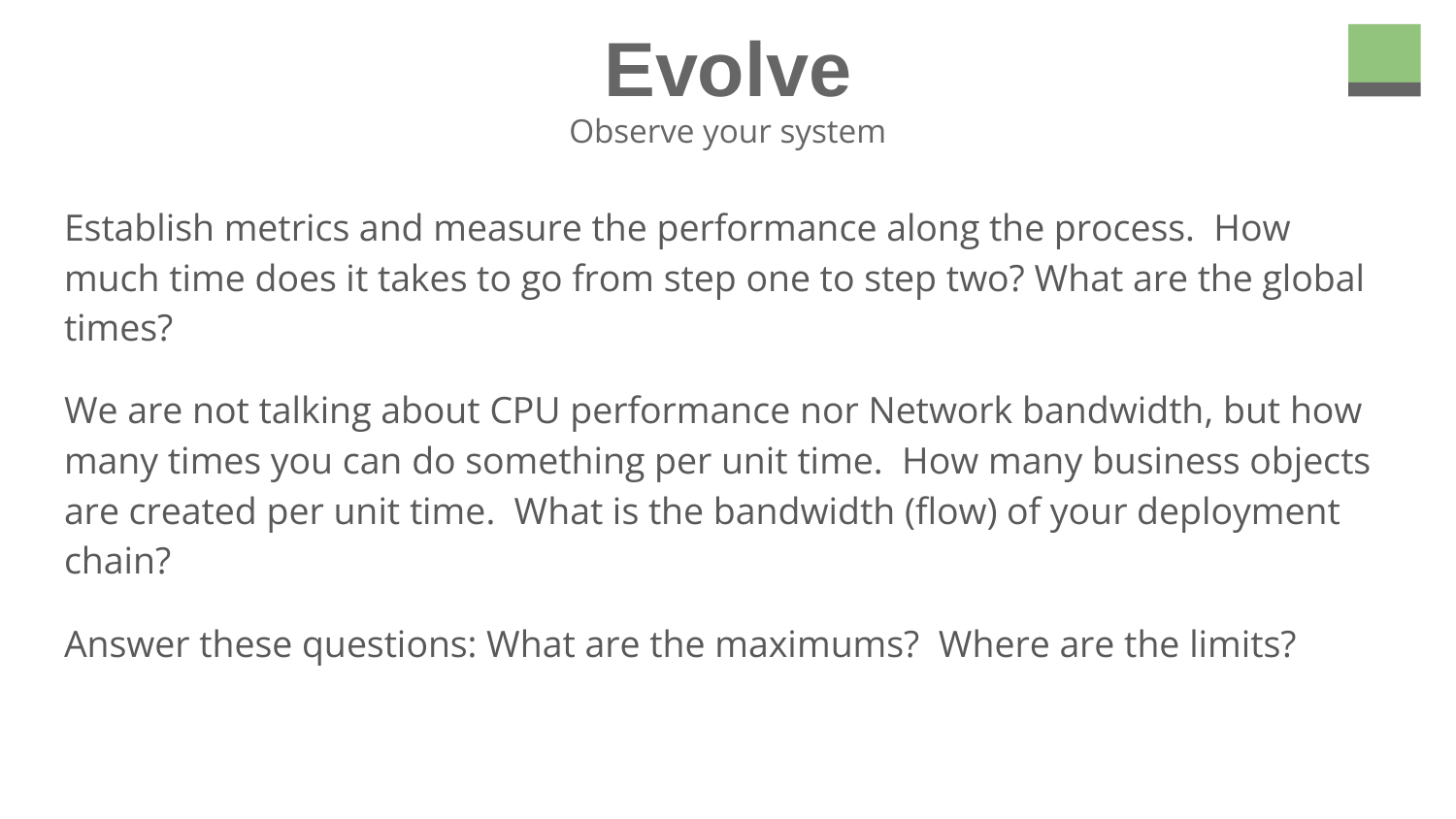

# Evolve
Observe your system
Establish metrics and measure the performance along the process.  How much time does it takes to go from step one to step two? What are the global times?
We are not talking about CPU performance nor Network bandwidth, but how many times you can do something per unit time.  How many business objects are created per unit time.  What is the bandwidth (flow) of your deployment chain?
Answer these questions: What are the maximums?  Where are the limits?